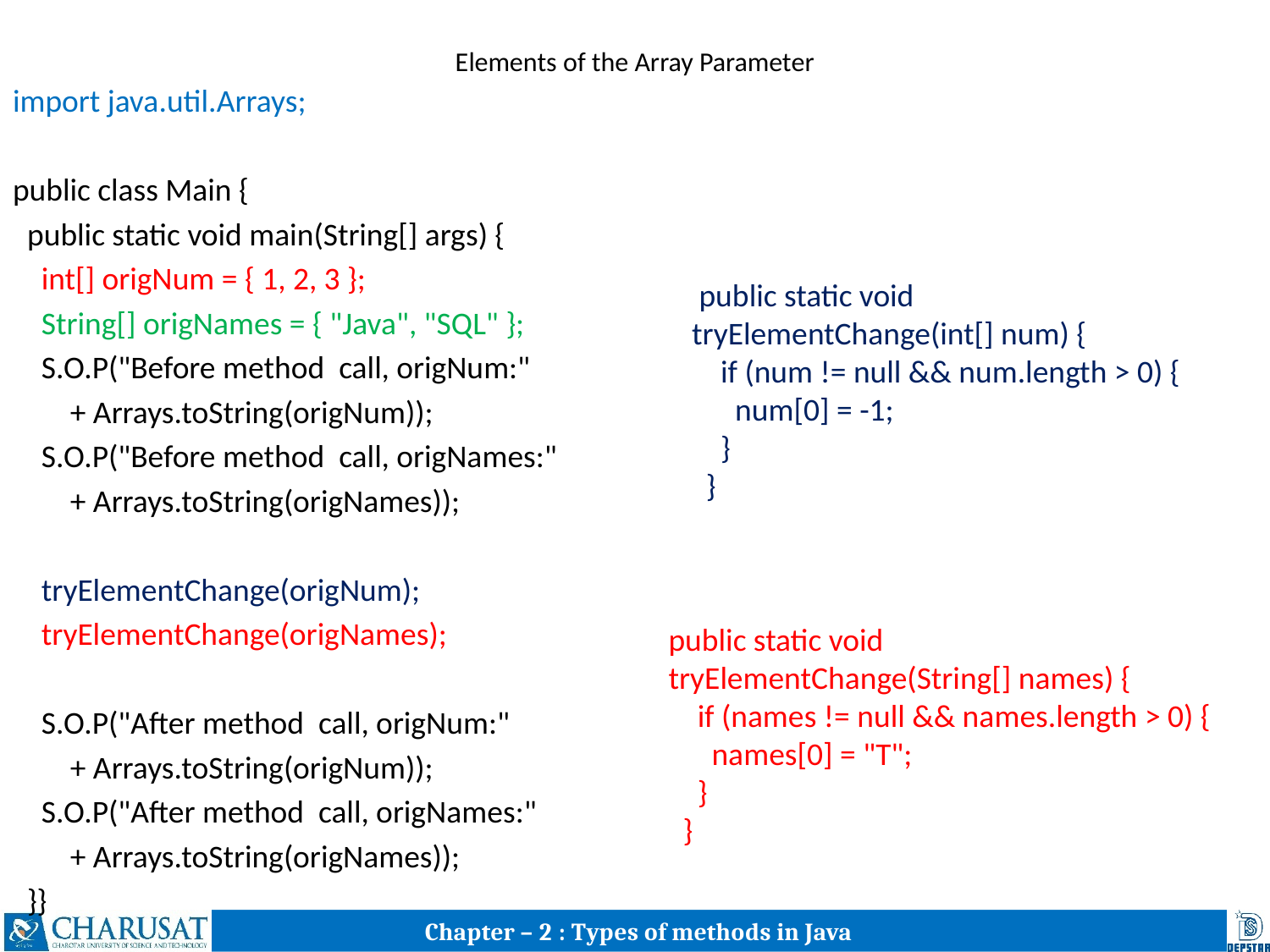

# Elements of the Array Parameter
import java.util.Arrays;

public class Main {
  public static void main(String[] args) {
    int[] origNum = { 1, 2, 3 };
    String[] origNames = { "Java", "SQL" };
    S.O.P("Before method  call, origNum:"
        + Arrays.toString(origNum));
    S.O.P("Before method  call, origNames:"
        + Arrays.toString(origNames));

    tryElementChange(origNum);
    tryElementChange(origNames);

    S.O.P("After method  call, origNum:"
        + Arrays.toString(origNum));
    S.O.P("After method  call, origNames:"
        + Arrays.toString(origNames));
  }}
 public static void
tryElementChange(int[] num) {
    if (num != null && num.length > 0) {
      num[0] = -1;
    }
  }
public static void tryElementChange(String[] names) {
    if (names != null && names.length > 0) {
      names[0] = "T";
    }
  }